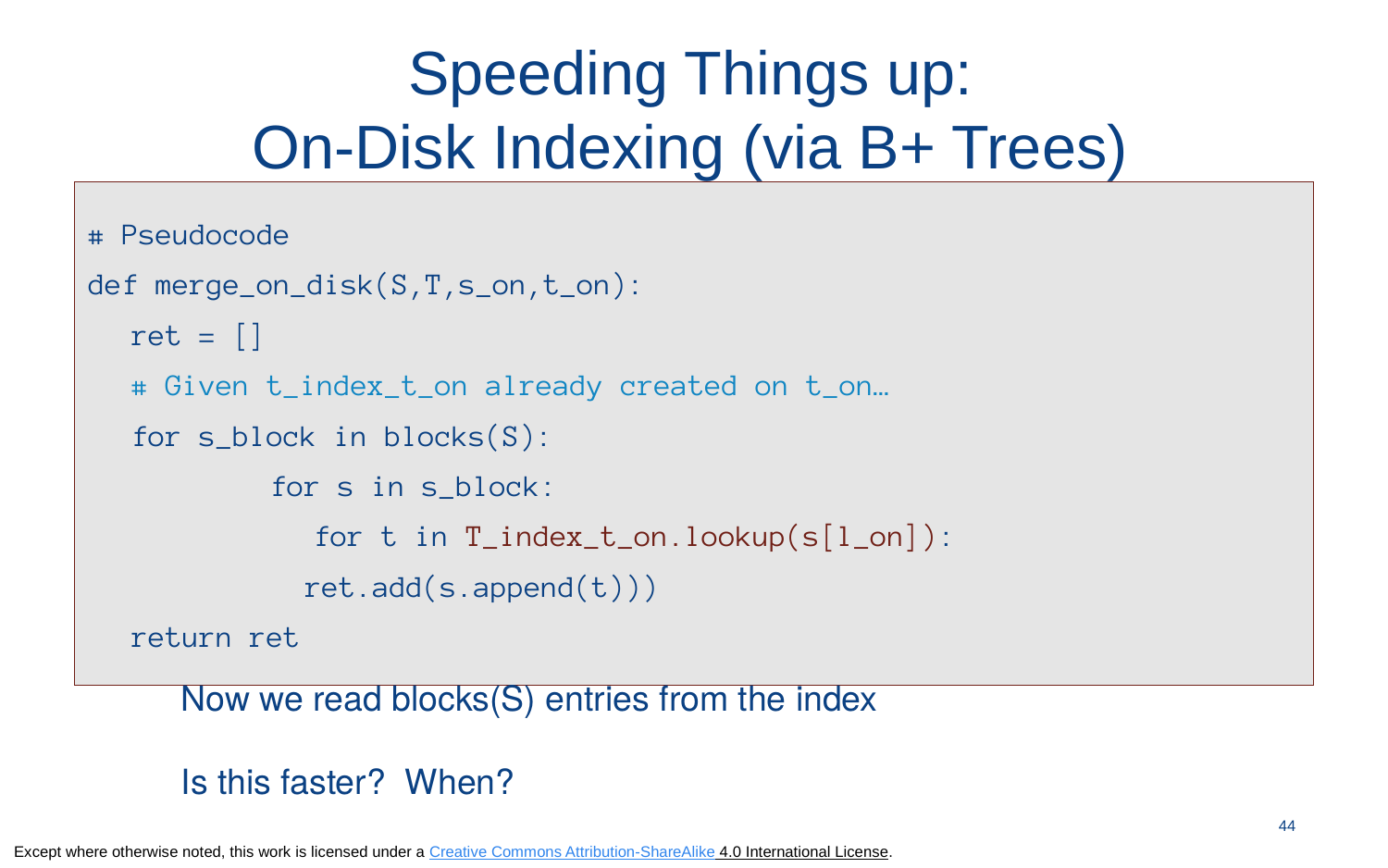

# Speeding Things up: On-Disk Indexing (via B+ Trees)
# Pseudocode
def merge_on_disk(S,T,s_on,t_on):
ret = []
# Given t_index_t_on already created on t_on…
for s_block in blocks(S):
	for s in s_block:
	for t in T_index_t_on.lookup(s[l_on]):
ret.add(s.append(t)))
return ret
Now we read blocks(S) entries from the index

Is this faster?  When?
44